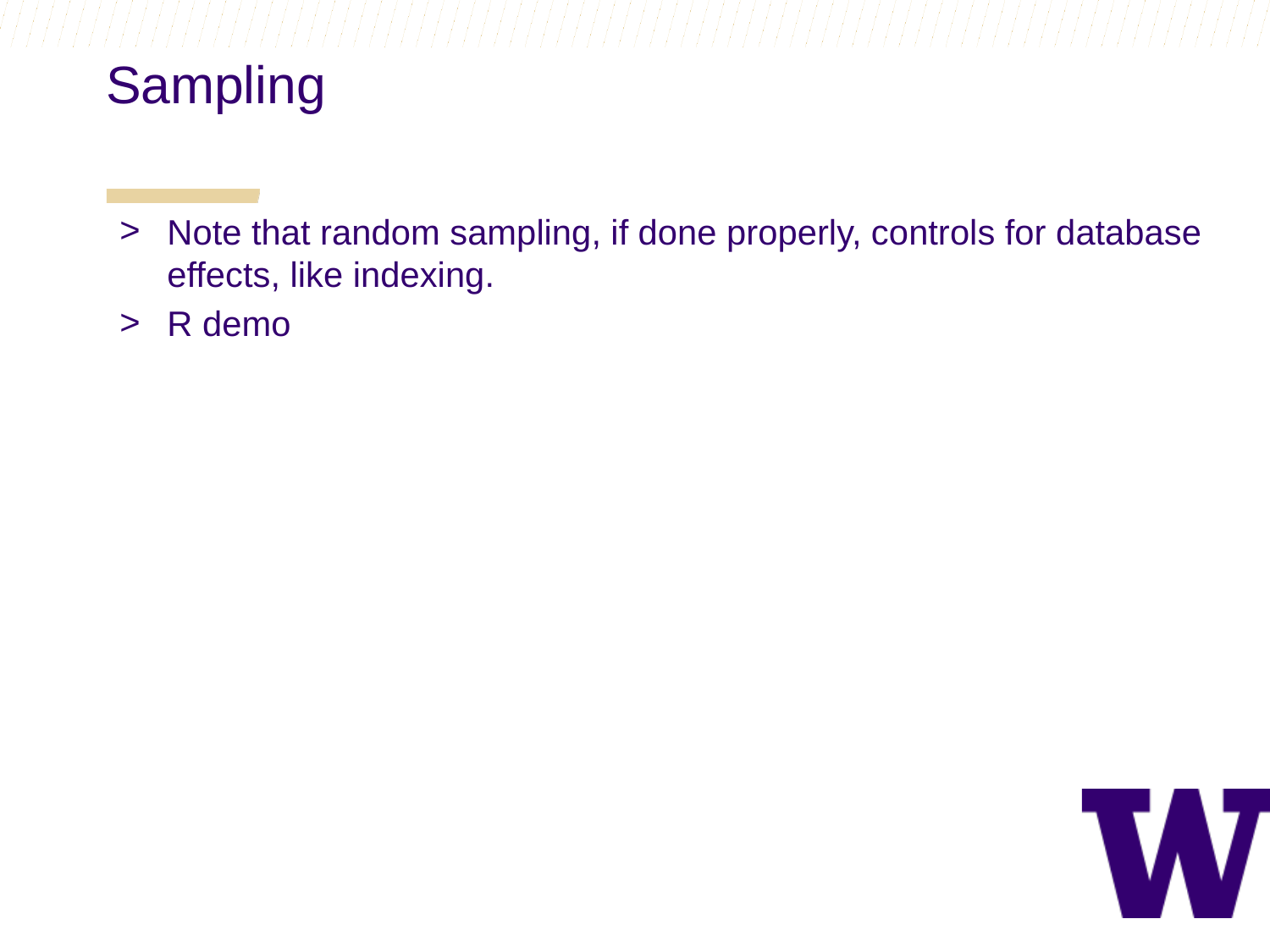

Sampling
Note that random sampling, if done properly, controls for database effects, like indexing.
R demo